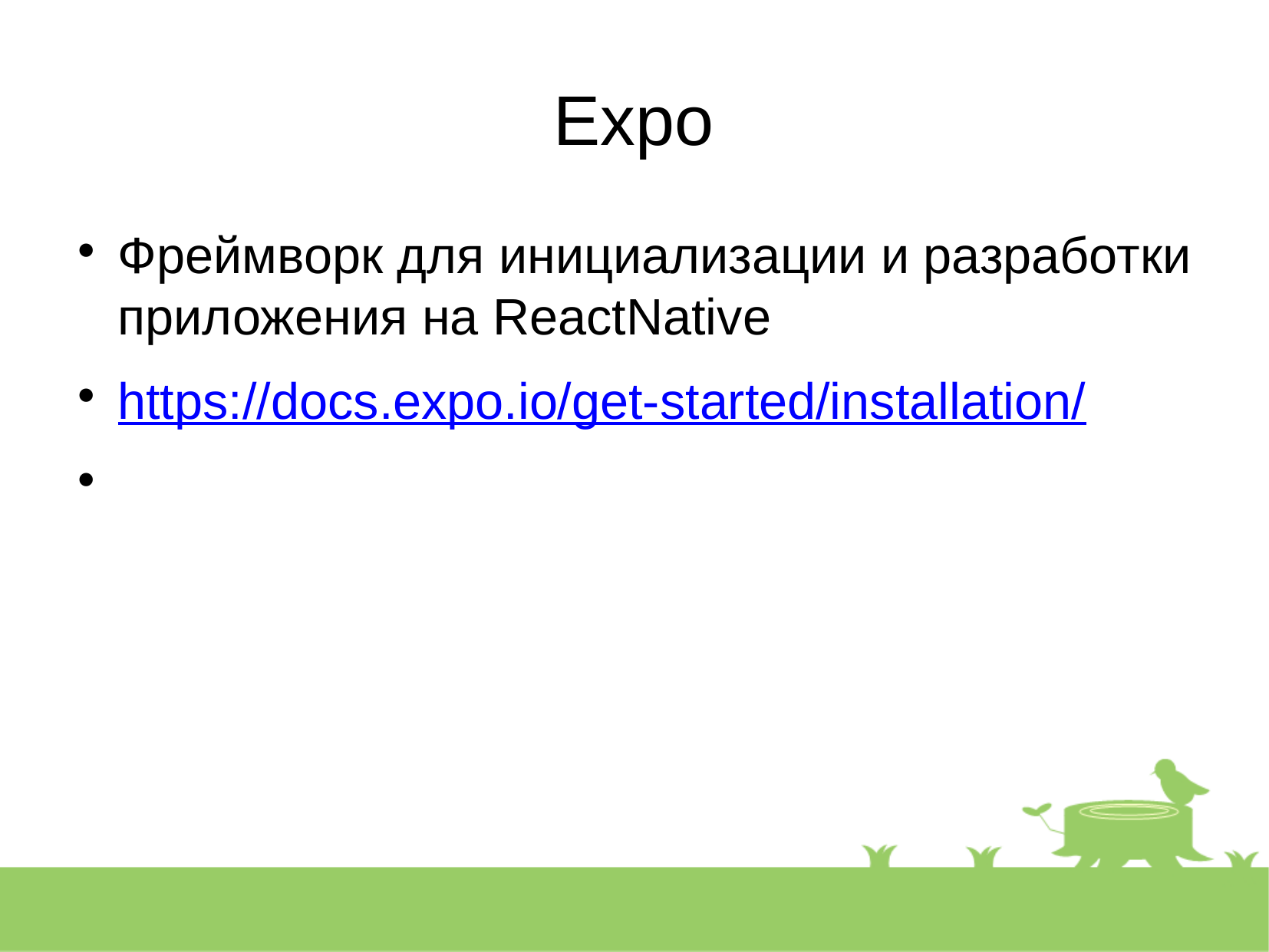

Expo
Фреймворк для инициализации и разработки приложения на ReactNative
https://docs.expo.io/get-started/installation/